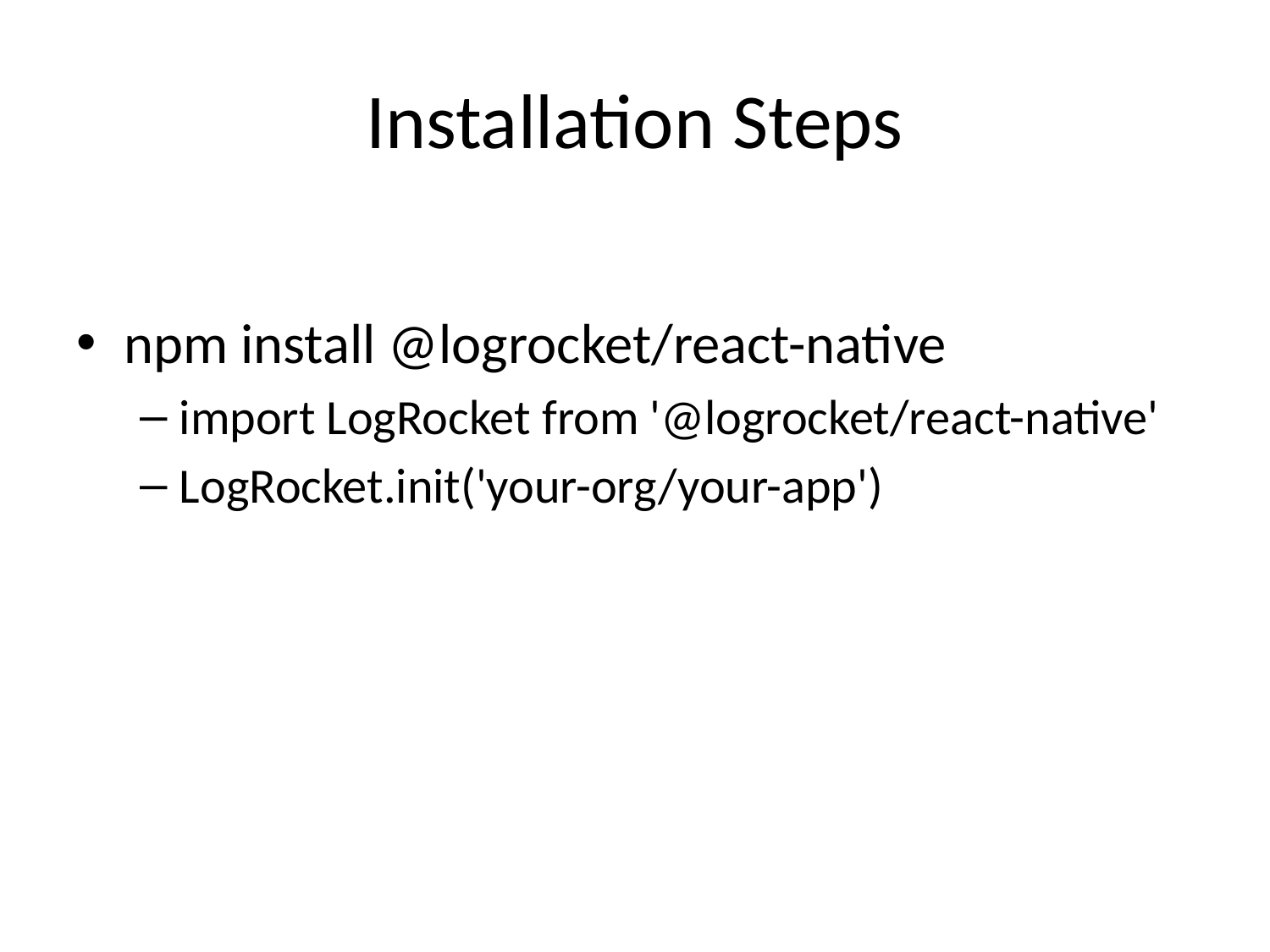

# Installation Steps

npm install @logrocket/react-native
import LogRocket from '@logrocket/react-native'
LogRocket.init('your-org/your-app')